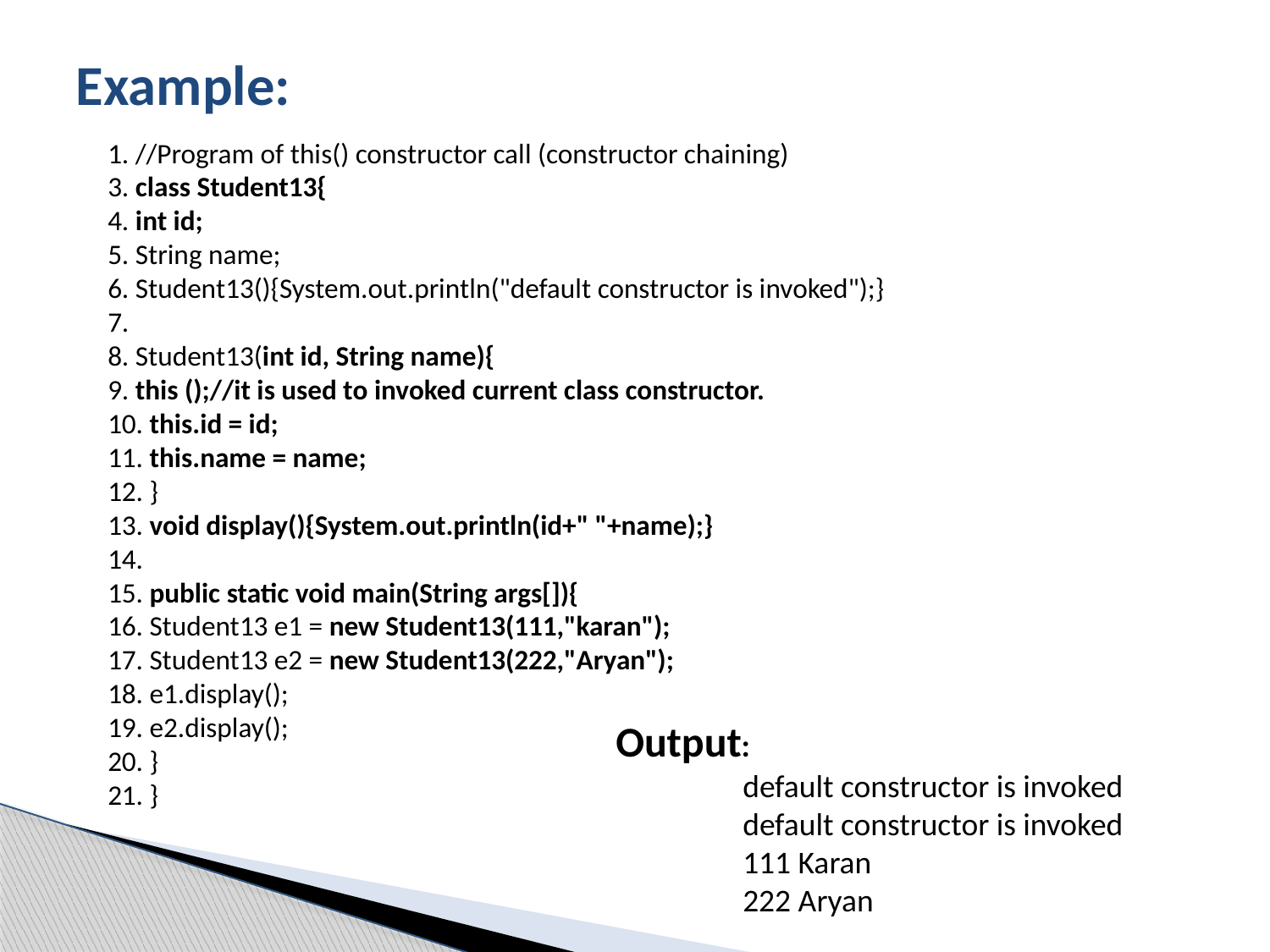

# Example:

1. //Program of this() constructor call (constructor chaining)
3. class Student13{
4. int id;
5. String name;
6. Student13(){System.out.println("default constructor is invoked");}
7.
8. Student13(int id, String name){
9. this ();//it is used to invoked current class constructor.
10. this.id = id;
11. this.name = name;
12. }
13. void display(){System.out.println(id+" "+name);}
14.
15. public static void main(String args[]){
16. Student13 e1 = new Student13(111,"karan");
17. Student13 e2 = new Student13(222,"Aryan");
18. e1.display();
19. e2.display();
20. }
21. }

Output:
	default constructor is invoked
	default constructor is invoked
	111 Karan
	222 Aryan